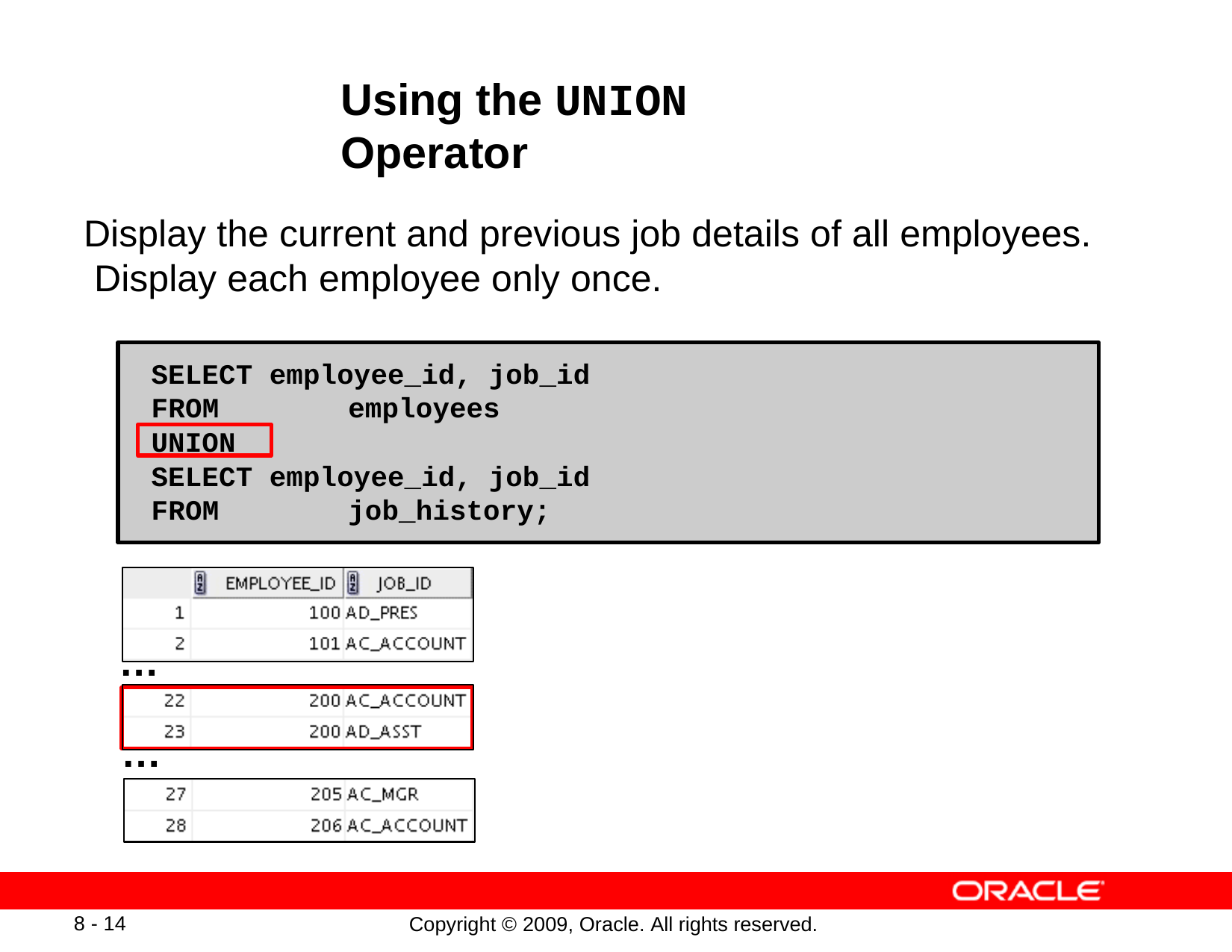

# Using the UNION Operator
Display the current and previous job details of all employees.  Display each employee only once.

SELECT employee_id, job_id  FROM	employees
UNION
SELECT employee_id, job_id  FROM	job_history;

…

…

8 - 14
Copyright © 2009, Oracle. All rights reserved.